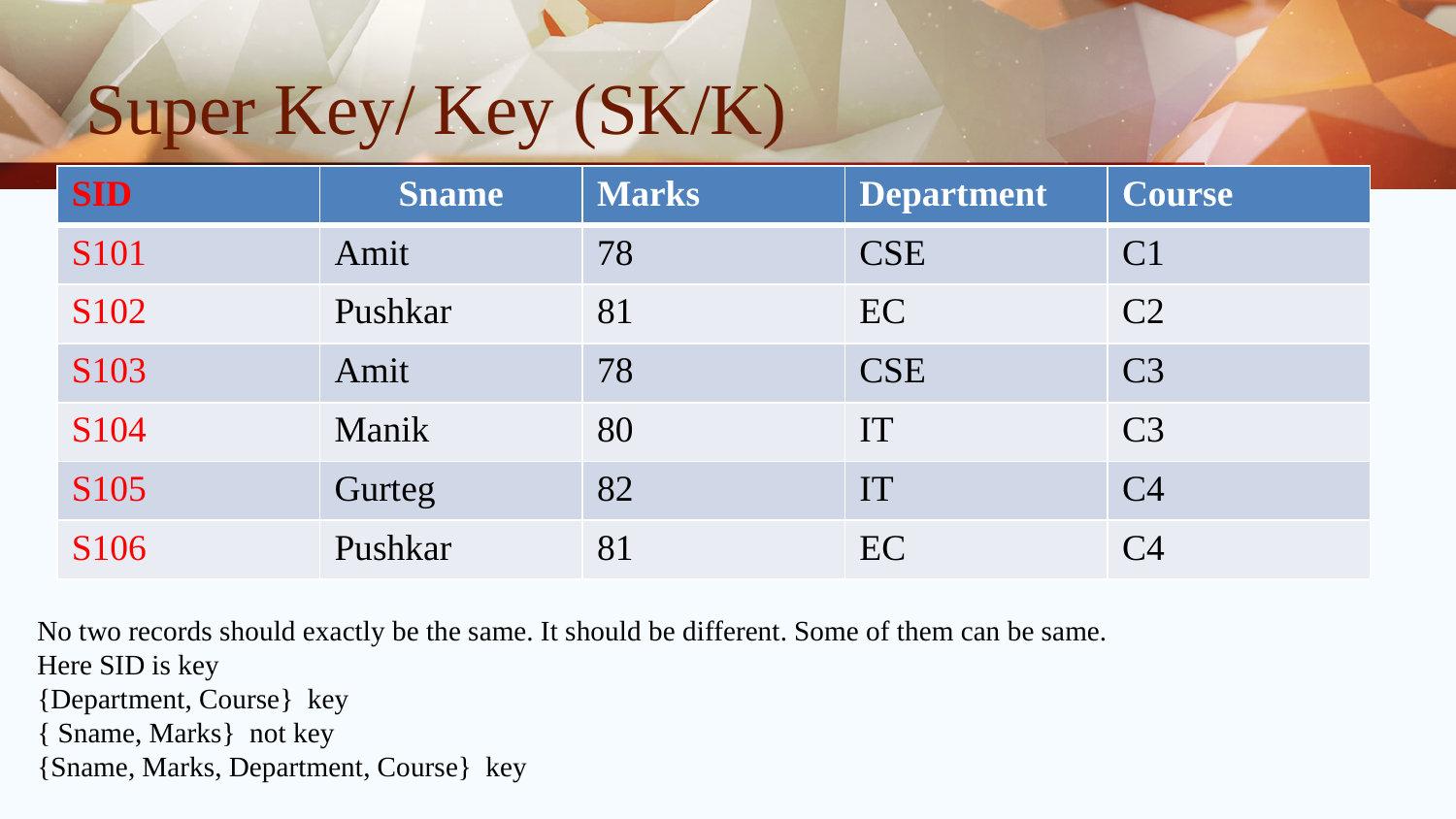

# Super Key/ Key (SK/K)
| SID | Sname | Marks | Department | Course |
| --- | --- | --- | --- | --- |
| S101 | Amit | 78 | CSE | C1 |
| S102 | Pushkar | 81 | EC | C2 |
| S103 | Amit | 78 | CSE | C3 |
| S104 | Manik | 80 | IT | C3 |
| S105 | Gurteg | 82 | IT | C4 |
| S106 | Pushkar | 81 | EC | C4 |
No two records should exactly be the same. It should be different. Some of them can be same.
Here SID is key
{Department, Course}  key
{ Sname, Marks}  not key
{Sname, Marks, Department, Course}  key